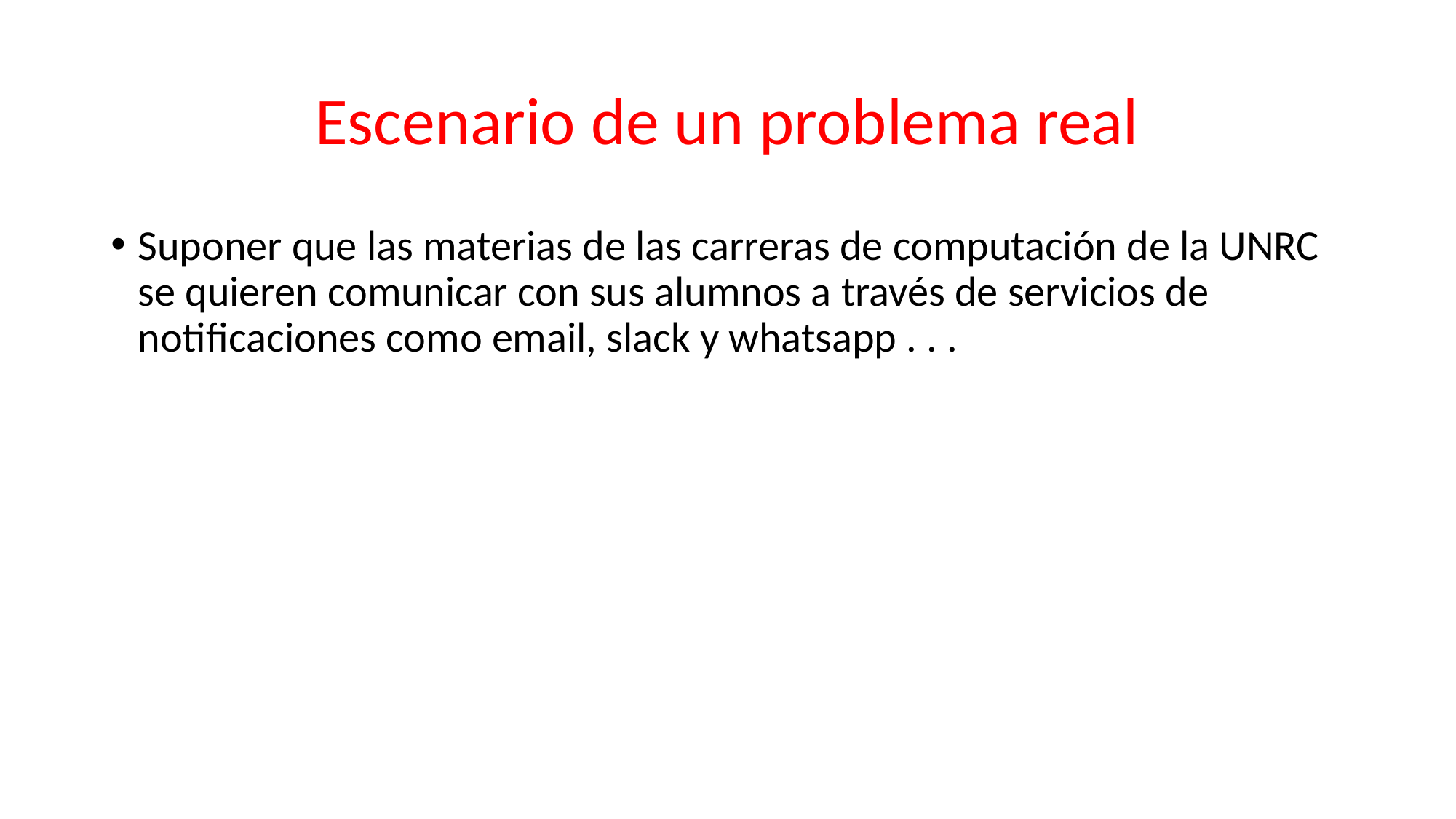

# Escenario de un problema real
Suponer que las materias de las carreras de computación de la UNRC se quieren comunicar con sus alumnos a través de servicios de notificaciones como email, slack y whatsapp . . .